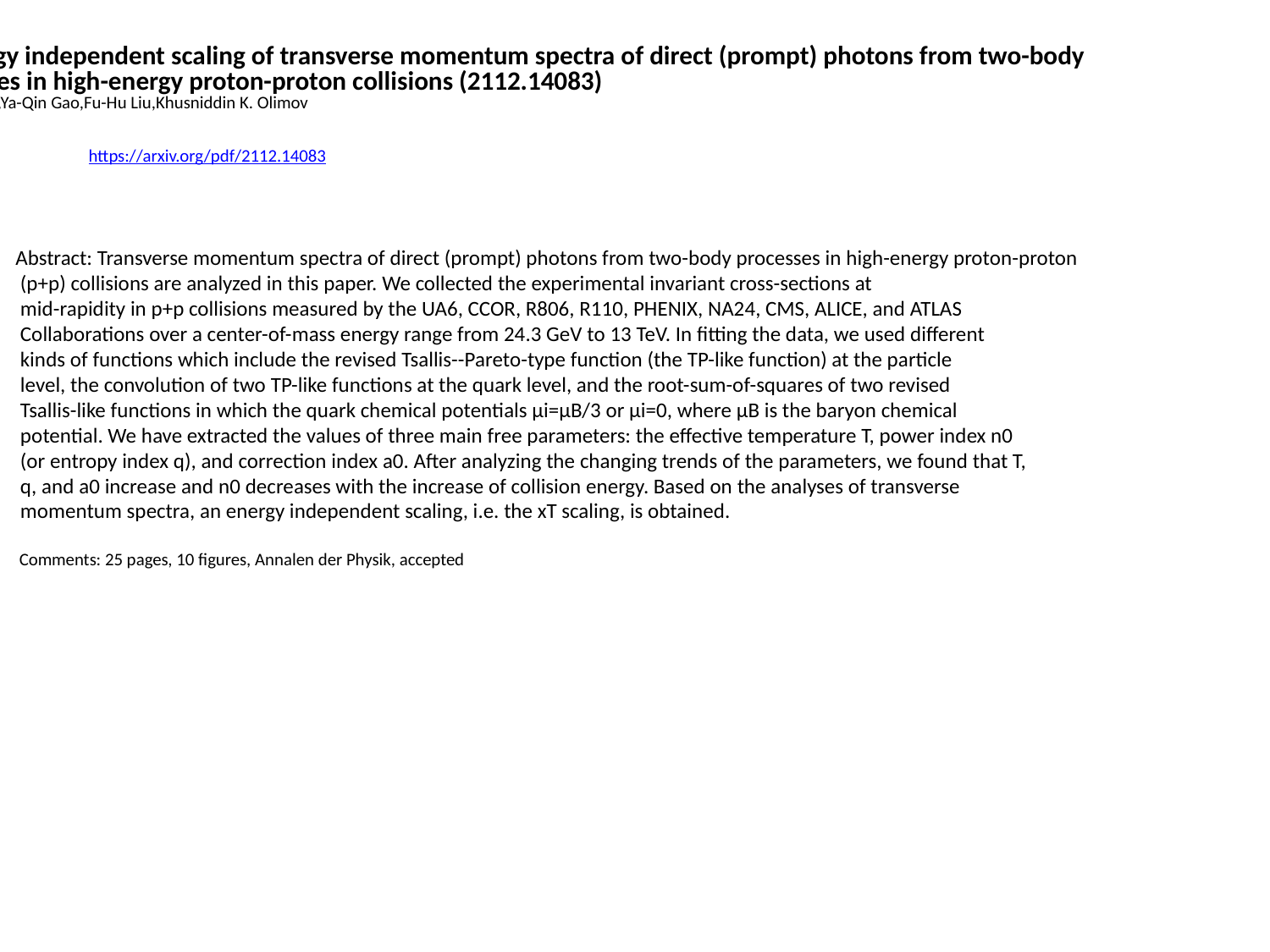

An energy independent scaling of transverse momentum spectra of direct (prompt) photons from two-body
 processes in high-energy proton-proton collisions (2112.14083)
Qiang Zhang,Ya-Qin Gao,Fu-Hu Liu,Khusniddin K. Olimov

https://arxiv.org/pdf/2112.14083

Abstract: Transverse momentum spectra of direct (prompt) photons from two-body processes in high-energy proton-proton
 (p+p) collisions are analyzed in this paper. We collected the experimental invariant cross-sections at
 mid-rapidity in p+p collisions measured by the UA6, CCOR, R806, R110, PHENIX, NA24, CMS, ALICE, and ATLAS
 Collaborations over a center-of-mass energy range from 24.3 GeV to 13 TeV. In fitting the data, we used different
 kinds of functions which include the revised Tsallis--Pareto-type function (the TP-like function) at the particle
 level, the convolution of two TP-like functions at the quark level, and the root-sum-of-squares of two revised
 Tsallis-like functions in which the quark chemical potentials μi=μB/3 or μi=0, where μB is the baryon chemical
 potential. We have extracted the values of three main free parameters: the effective temperature T, power index n0
 (or entropy index q), and correction index a0. After analyzing the changing trends of the parameters, we found that T,
 q, and a0 increase and n0 decreases with the increase of collision energy. Based on the analyses of transverse
 momentum spectra, an energy independent scaling, i.e. the xT scaling, is obtained.
 Comments: 25 pages, 10 figures, Annalen der Physik, accepted